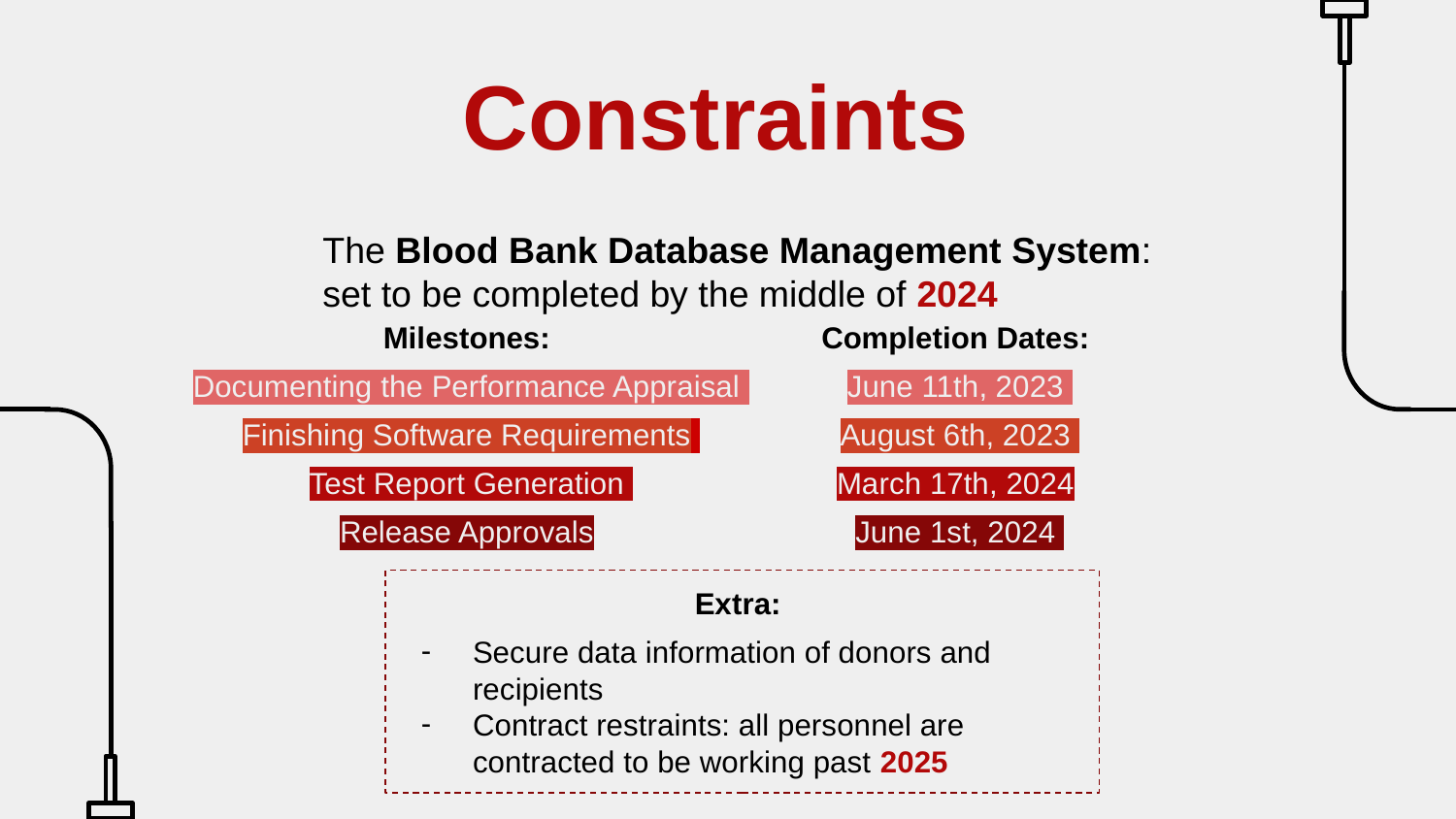

Constraints
# The Blood Bank Database Management System: set to be completed by the middle of 2024
Milestones:
Documenting the Performance Appraisal
Finishing Software Requirements
Test Report Generation
Release Approvals

Completion Dates:
June 11th, 2023
August 6th, 2023
March 17th, 2024
June 1st, 2024

Extra:
Secure data information of donors and recipients
Contract restraints: all personnel are contracted to be working past 2025